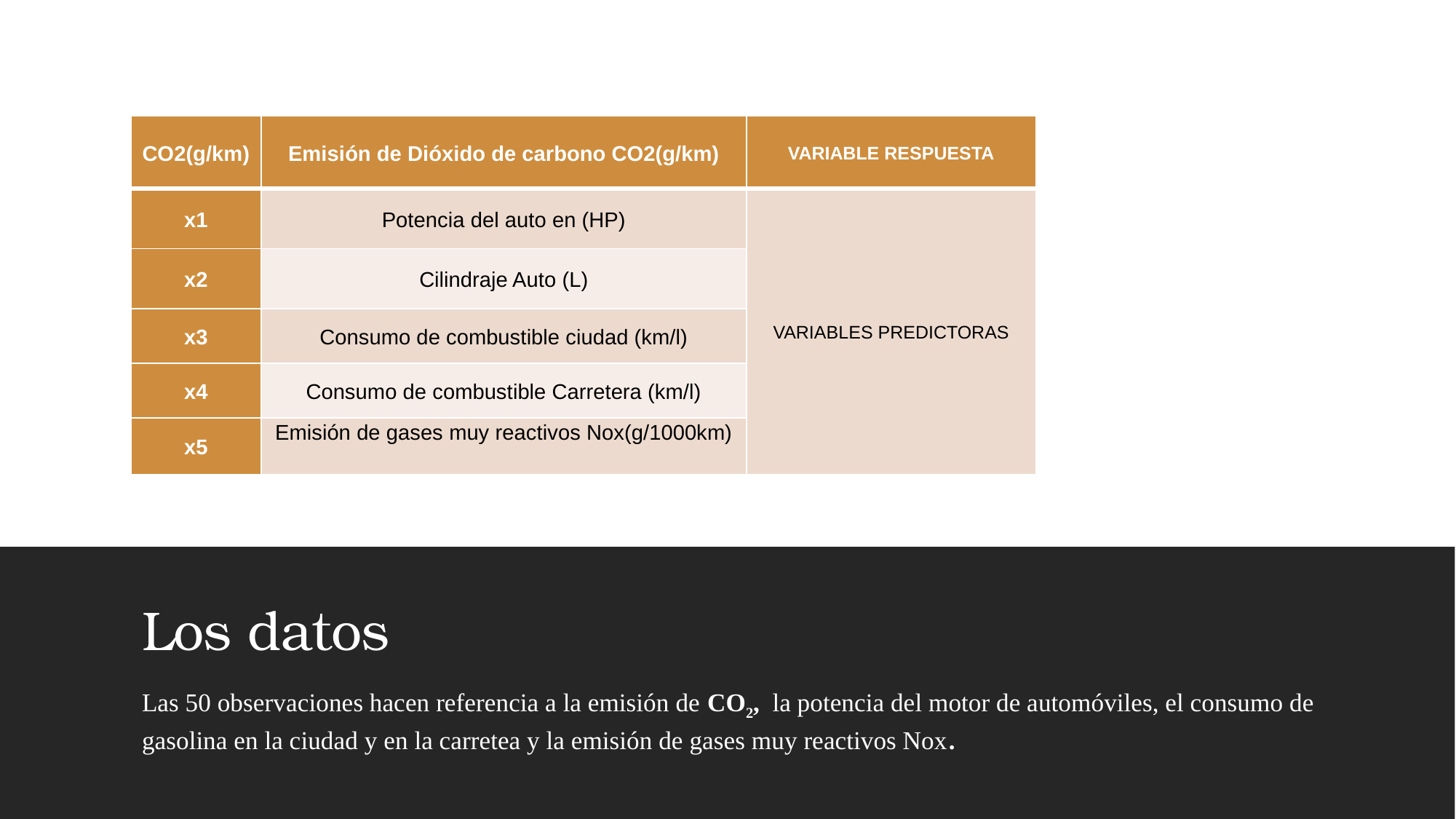

| CO2(g/km) | Emisión de Dióxido de carbono CO2(g/km) | VARIABLE RESPUESTA |
| --- | --- | --- |
| x1 | Potencia del auto en (HP) | VARIABLES PREDICTORAS |
| x2 | Cilindraje Auto (L) |  |
| x3 | Consumo de combustible ciudad (km/l) |  |
| x4 | Consumo de combustible Carretera (km/l) |  |
| x5 | Emisión de gases muy reactivos Nox(g/1000km) |  |

# Los datos
Las 50 observaciones hacen referencia a la emisión de CO2,  la potencia del motor de automóviles, el consumo de gasolina en la ciudad y en la carretea y la emisión de gases muy reactivos Nox.